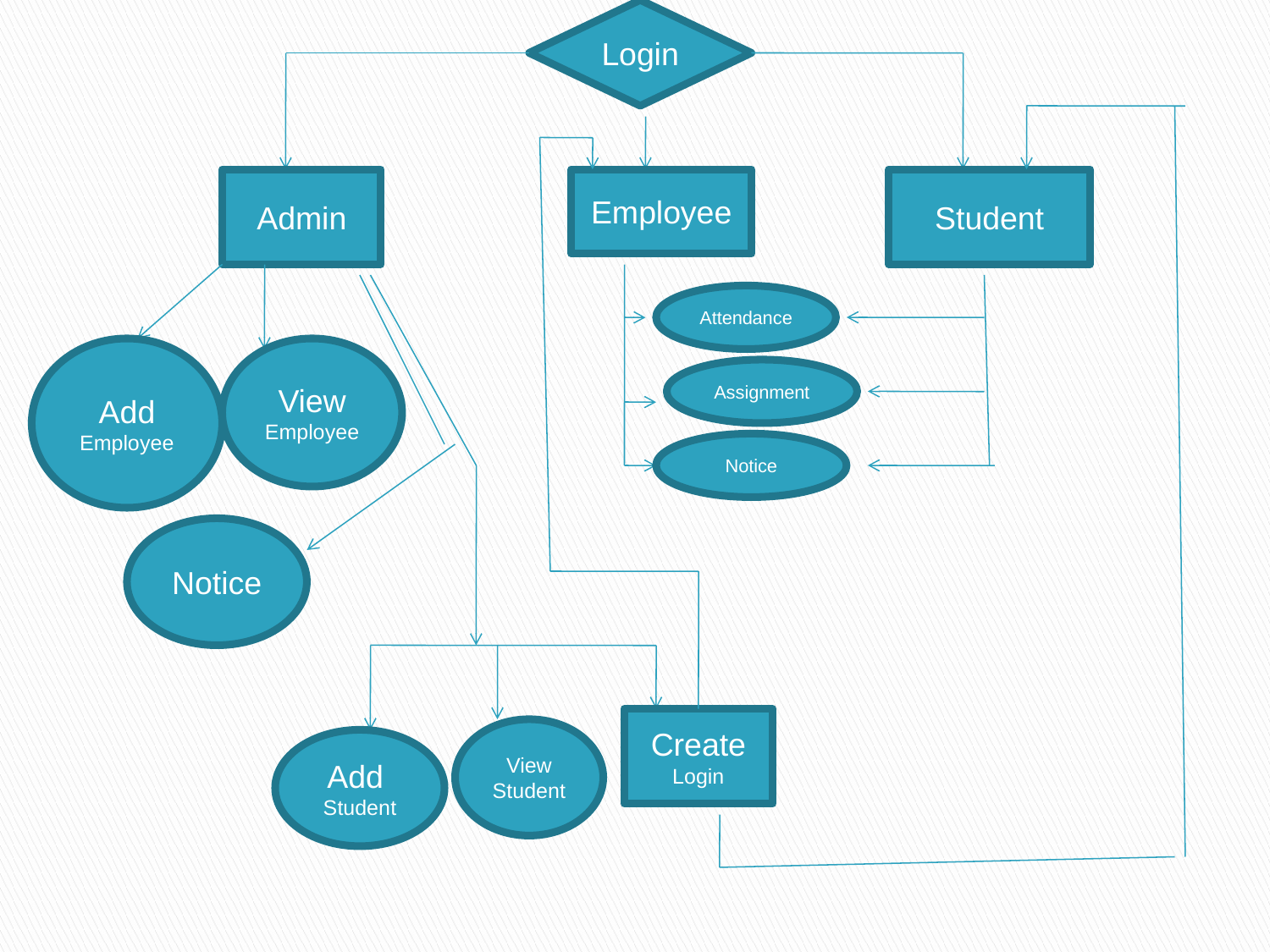

Login
Admin
Employee
Student
Attendance
Add
Employee
View
Employee
Assignment
Notice
Notice
Create
Login
View Student
Add
Student